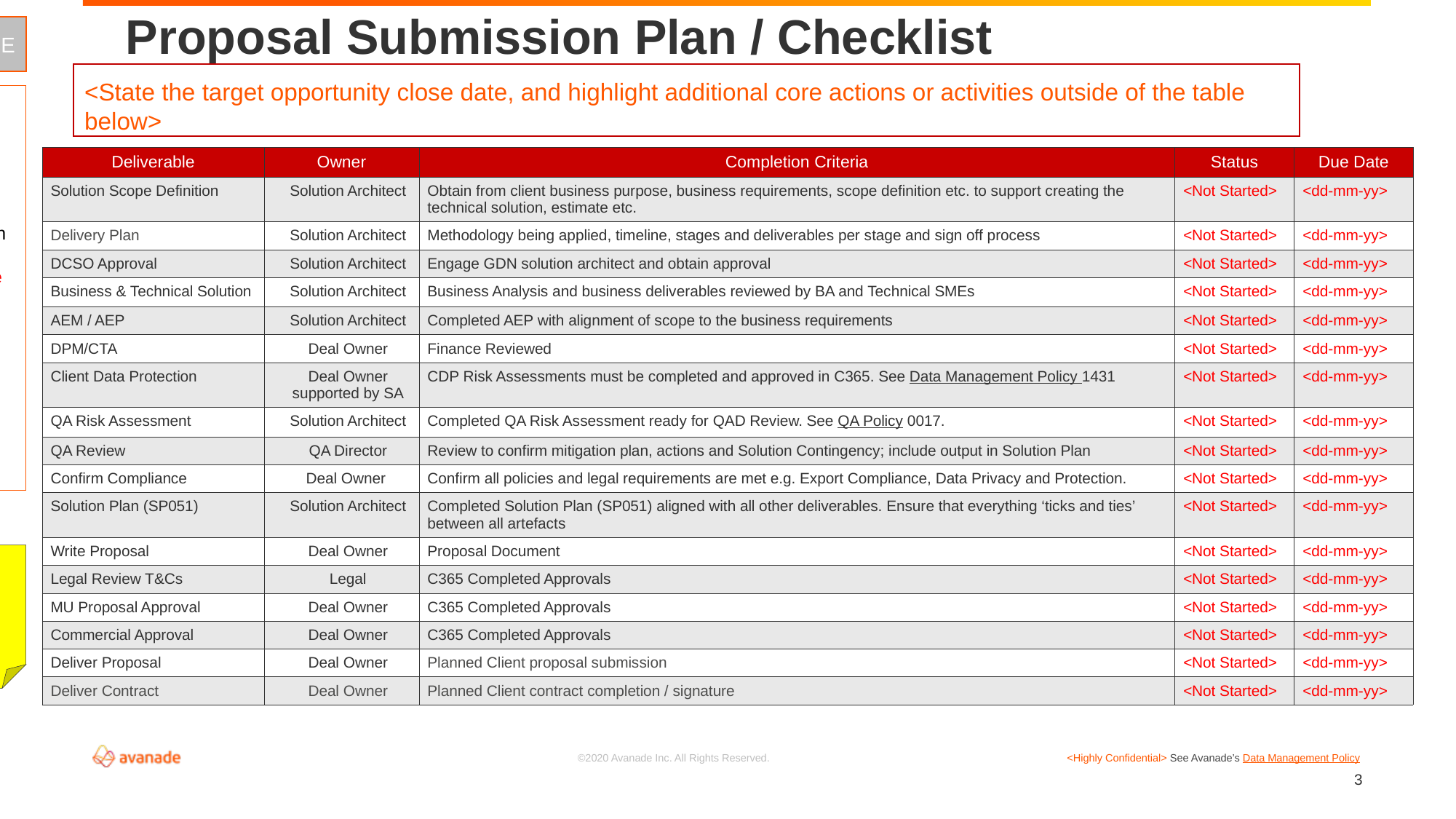

# Proposal Submission Plan / Checklist
REFERENCE
<State the target opportunity close date, and highlight additional core actions or activities outside of the table below>
Slide Purpose:
This slide is an example structure of a pursuit plan to support your solutioning efforts.

Instructions:
Replace this slide with your own pursuit plan overview
Populate all text formatted <like this>
Check Policy 5003 for the deal approval matrix criteria for your particularly opportunity, in consideration of its size ($) and complexity.
Delete this message upon completion
| Deliverable | Owner | Completion Criteria | Status | Due Date |
| --- | --- | --- | --- | --- |
| Solution Scope Definition | Solution Architect | Obtain from client business purpose, business requirements, scope definition etc. to support creating the technical solution, estimate etc. | <Not Started> | <dd-mm-yy> |
| Delivery Plan | Solution Architect | Methodology being applied, timeline, stages and deliverables per stage and sign off process | <Not Started> | <dd-mm-yy> |
| DCSO Approval | Solution Architect | Engage GDN solution architect and obtain approval | <Not Started> | <dd-mm-yy> |
| Business & Technical Solution | Solution Architect | Business Analysis and business deliverables reviewed by BA and Technical SMEs | <Not Started> | <dd-mm-yy> |
| AEM / AEP | Solution Architect | Completed AEP with alignment of scope to the business requirements | <Not Started> | <dd-mm-yy> |
| DPM/CTA | Deal Owner | Finance Reviewed | <Not Started> | <dd-mm-yy> |
| Client Data Protection | Deal Owner supported by SA | CDP Risk Assessments must be completed and approved in C365. See Data Management Policy 1431 | <Not Started> | <dd-mm-yy> |
| QA Risk Assessment | Solution Architect | Completed QA Risk Assessment ready for QAD Review. See QA Policy 0017. | <Not Started> | <dd-mm-yy> |
| QA Review | QA Director | Review to confirm mitigation plan, actions and Solution Contingency; include output in Solution Plan | <Not Started> | <dd-mm-yy> |
| Confirm Compliance | Deal Owner | Confirm all policies and legal requirements are met e.g. Export Compliance, Data Privacy and Protection. | <Not Started> | <dd-mm-yy> |
| Solution Plan (SP051) | Solution Architect | Completed Solution Plan (SP051) aligned with all other deliverables. Ensure that everything ‘ticks and ties’ between all artefacts | <Not Started> | <dd-mm-yy> |
| Write Proposal | Deal Owner | Proposal Document | <Not Started> | <dd-mm-yy> |
| Legal Review T&Cs | Legal | C365 Completed Approvals | <Not Started> | <dd-mm-yy> |
| MU Proposal Approval | Deal Owner | C365 Completed Approvals | <Not Started> | <dd-mm-yy> |
| Commercial Approval | Deal Owner | C365 Completed Approvals | <Not Started> | <dd-mm-yy> |
| Deliver Proposal | Deal Owner | Planned Client proposal submission | <Not Started> | <dd-mm-yy> |
| Deliver Contract | Deal Owner | Planned Client contract completion / signature | <Not Started> | <dd-mm-yy> |
Sticky note to use during solutioning
3